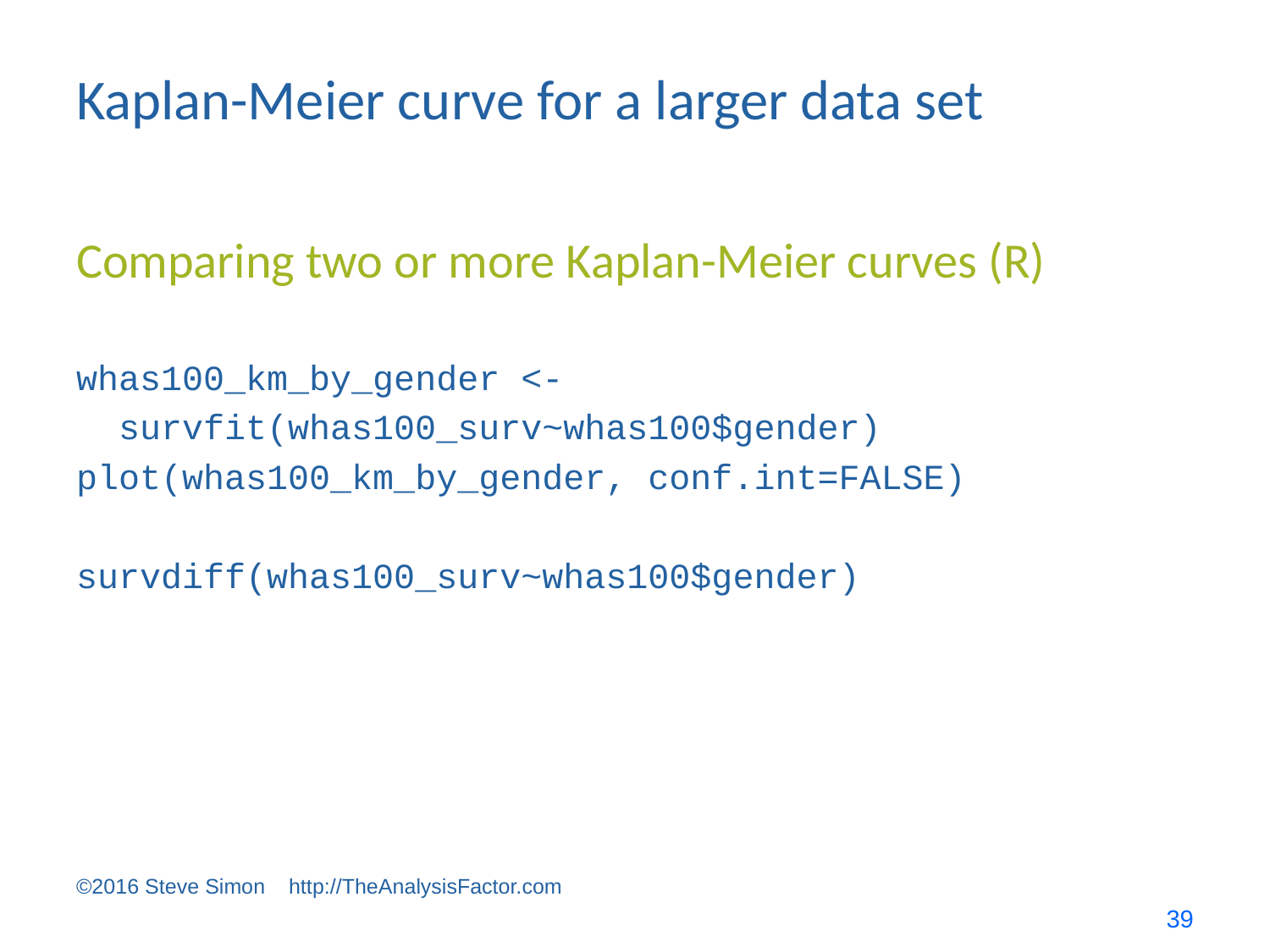

# Kaplan-Meier curve for a larger data set
Comparing two or more Kaplan-Meier curves (R)
whas100_km_by_gender <-
  survfit(whas100_surv~whas100$gender)
plot(whas100_km_by_gender, conf.int=FALSE)

survdiff(whas100_surv~whas100$gender)
©2016 Steve Simon    http://TheAnalysisFactor.com

39